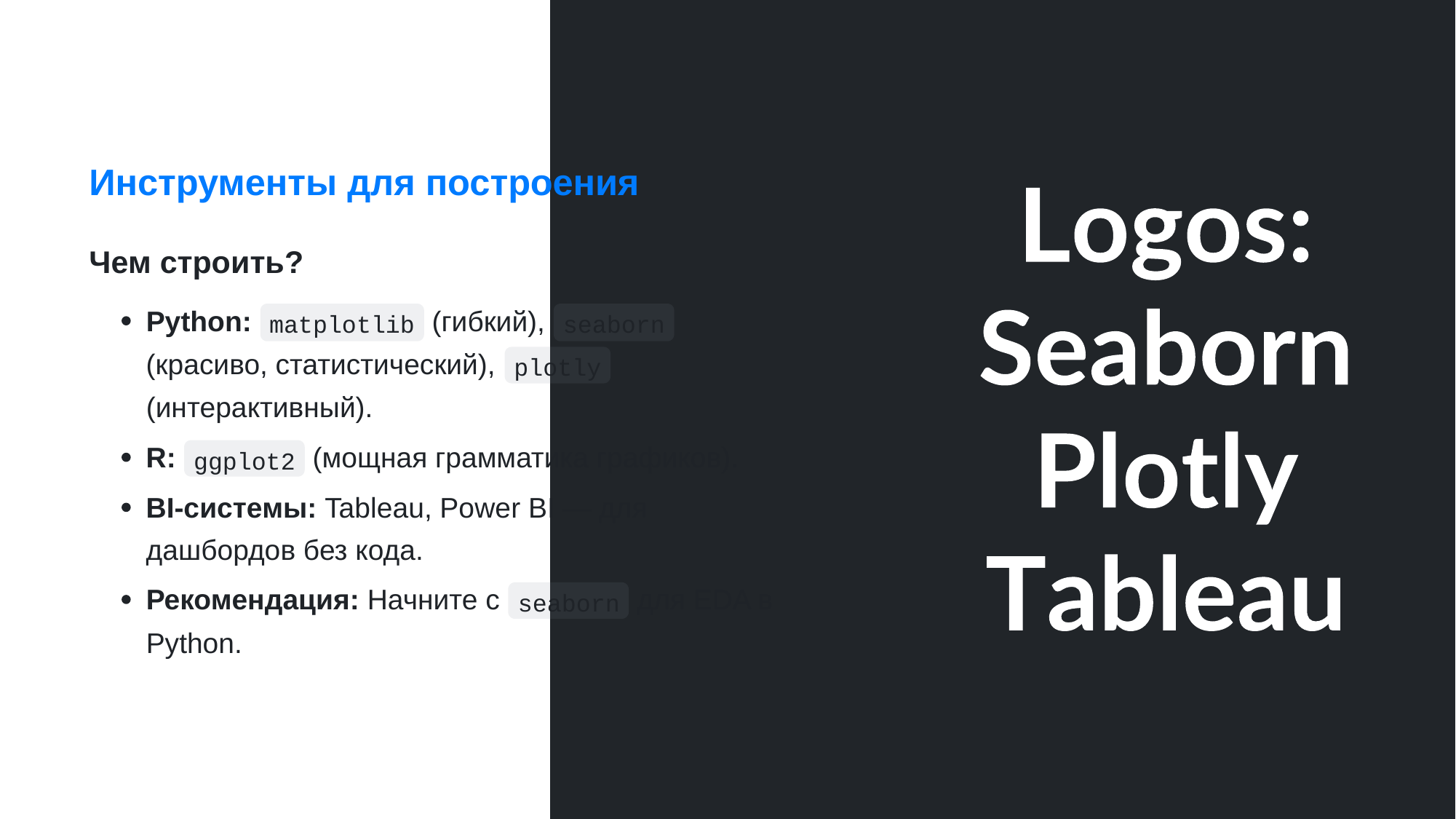

Инструменты для построения

Чем строить?
Python:
 (гибкий),

matplotlib
seaborn

(красиво, статистический),

plotly
(интерактивный).
R:
 (мощная грамматика графиков).

ggplot2

BI-системы: Tableau, Power BI — для

дашбордов без кода.
Рекомендация: Начните с
 для EDA в

seaborn

Python.